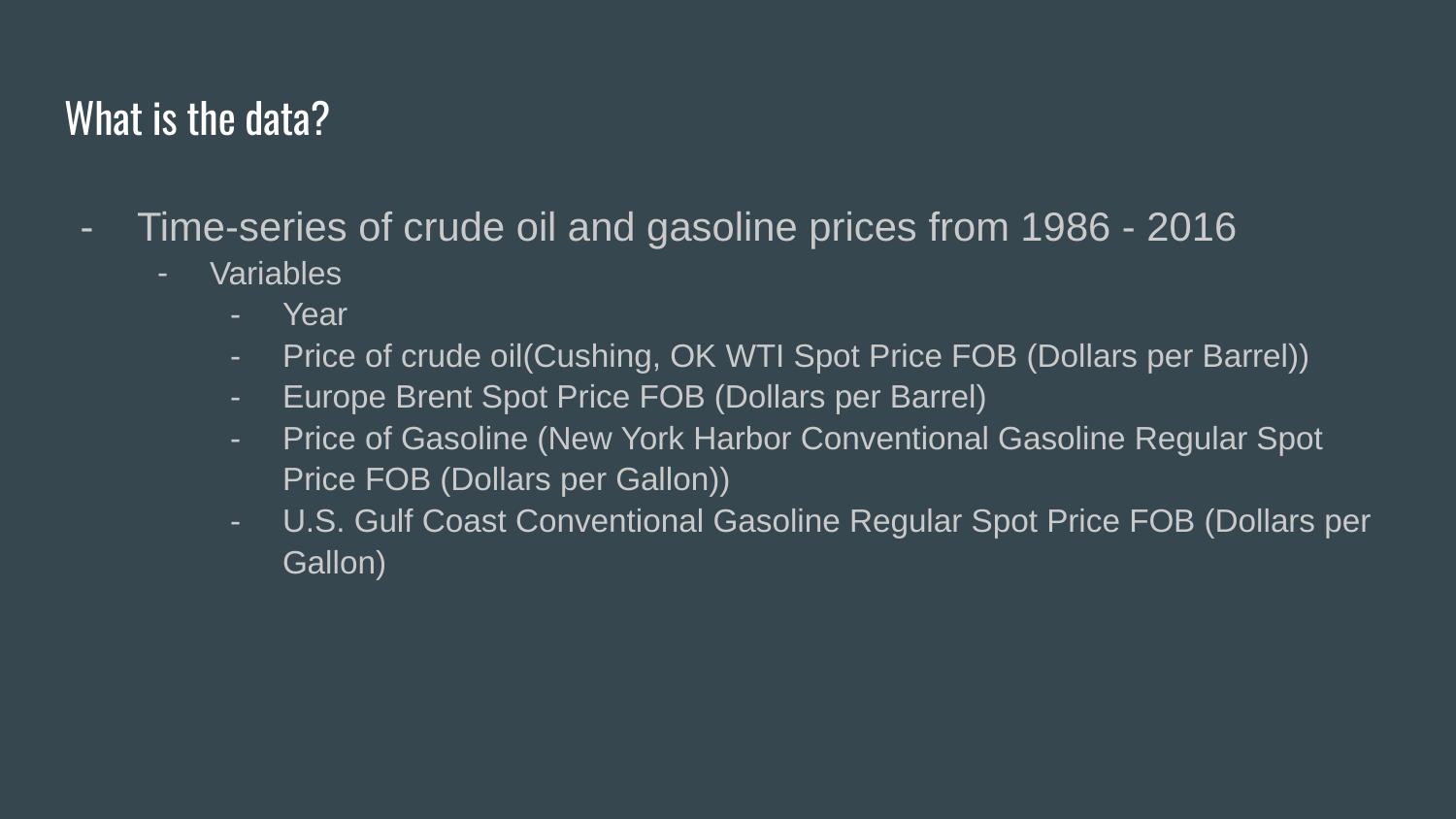

# What is the data?
Time-series of crude oil and gasoline prices from 1986 - 2016
Variables
Year
Price of crude oil(Cushing, OK WTI Spot Price FOB (Dollars per Barrel))
Europe Brent Spot Price FOB (Dollars per Barrel)
Price of Gasoline (New York Harbor Conventional Gasoline Regular Spot Price FOB (Dollars per Gallon))
U.S. Gulf Coast Conventional Gasoline Regular Spot Price FOB (Dollars per Gallon)